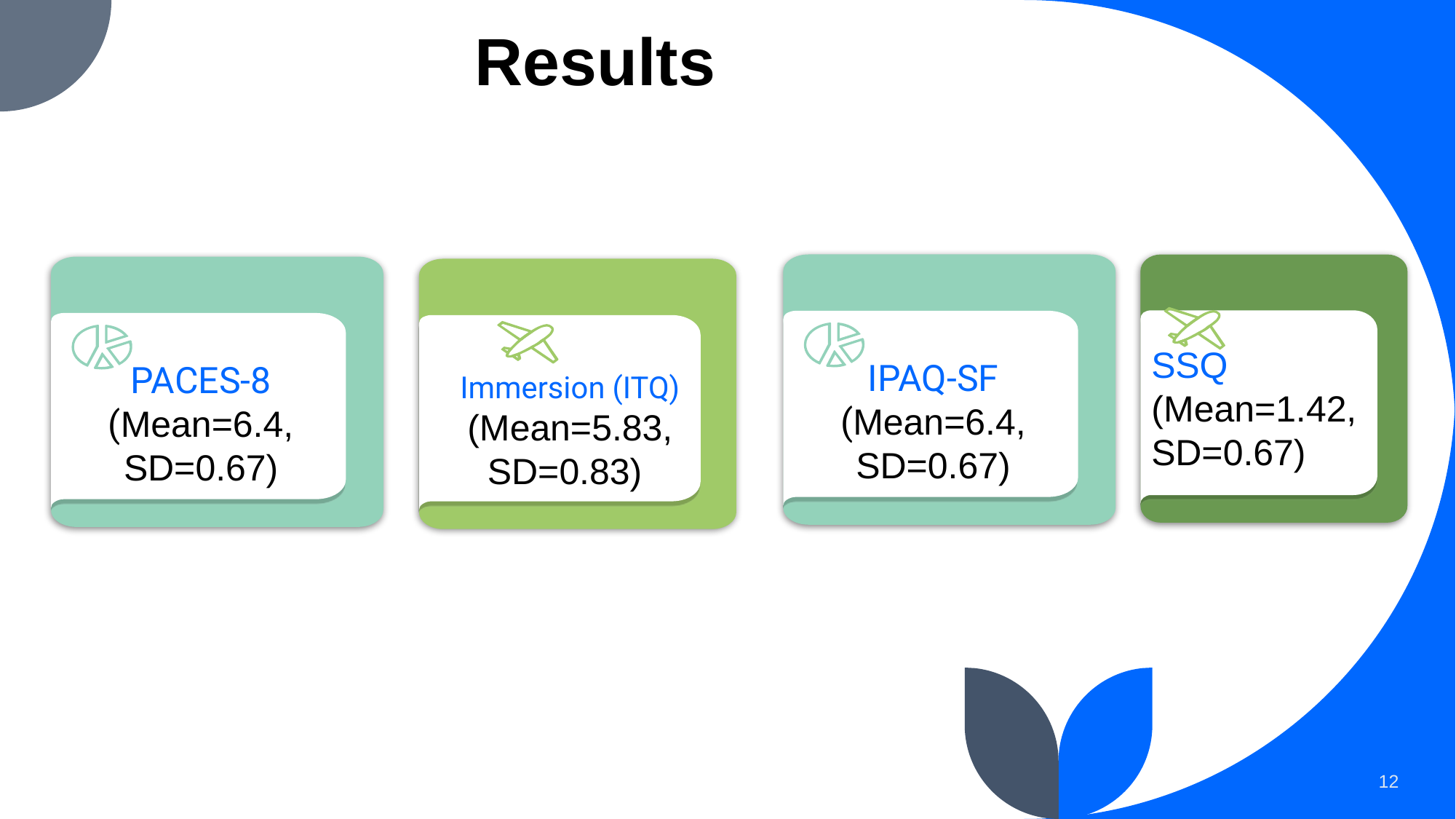

# Results

SSQ (Mean=1.42, SD=0.67)

IPAQ-SF (Mean=6.4, SD=0.67)
PACES-8 (Mean=6.4, SD=0.67)
Immersion (ITQ) (Mean=5.83, SD=0.83)
12